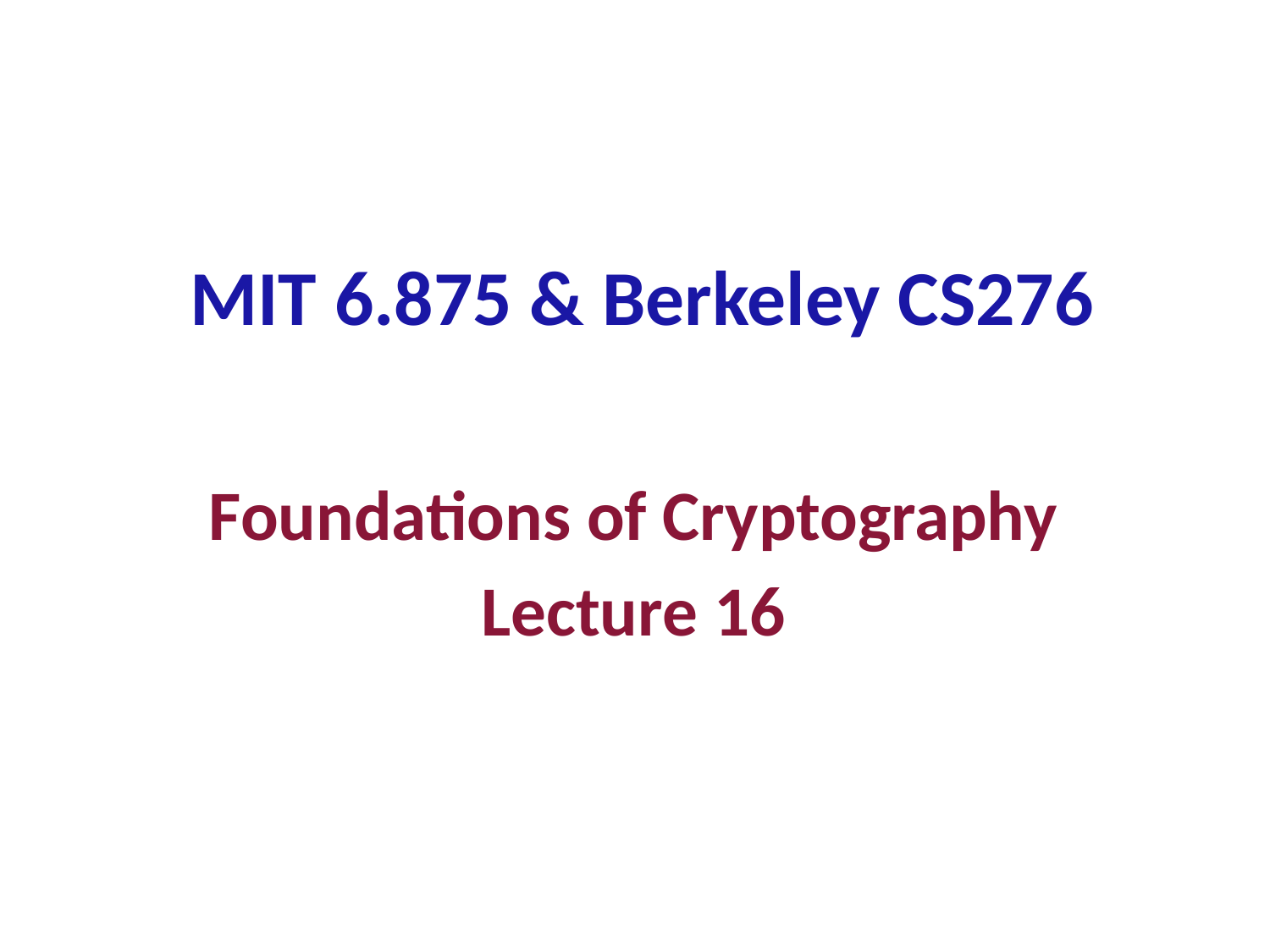

MIT 6.875 & Berkeley CS276
Foundations of Cryptography
Lecture 16